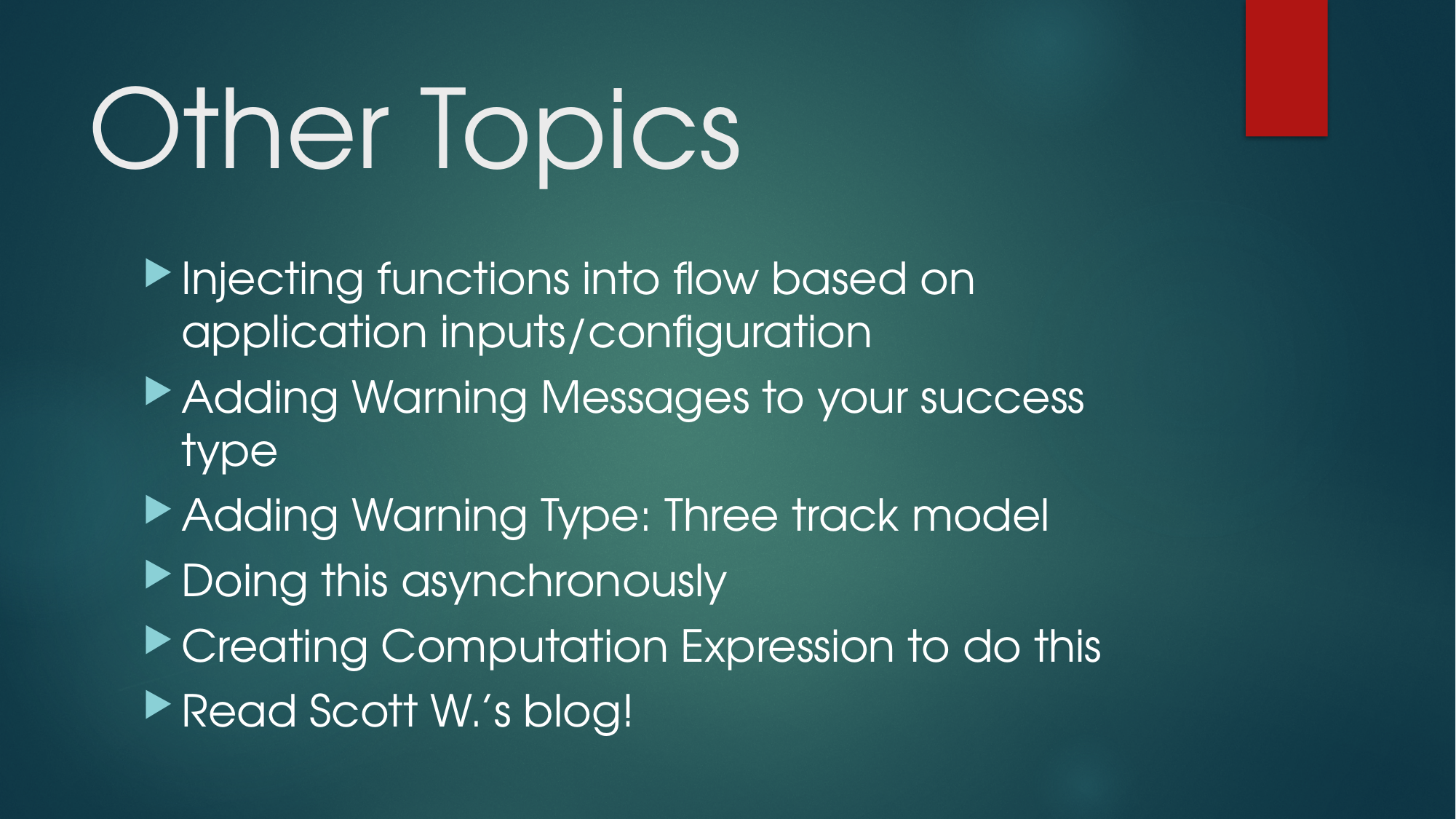

# Other Topics
Injecting functions into flow based on application inputs/configuration
Adding Warning Messages to your success type
Adding Warning Type: Three track model
Doing this asynchronously
Creating Computation Expression to do this
Read Scott W.’s blog!